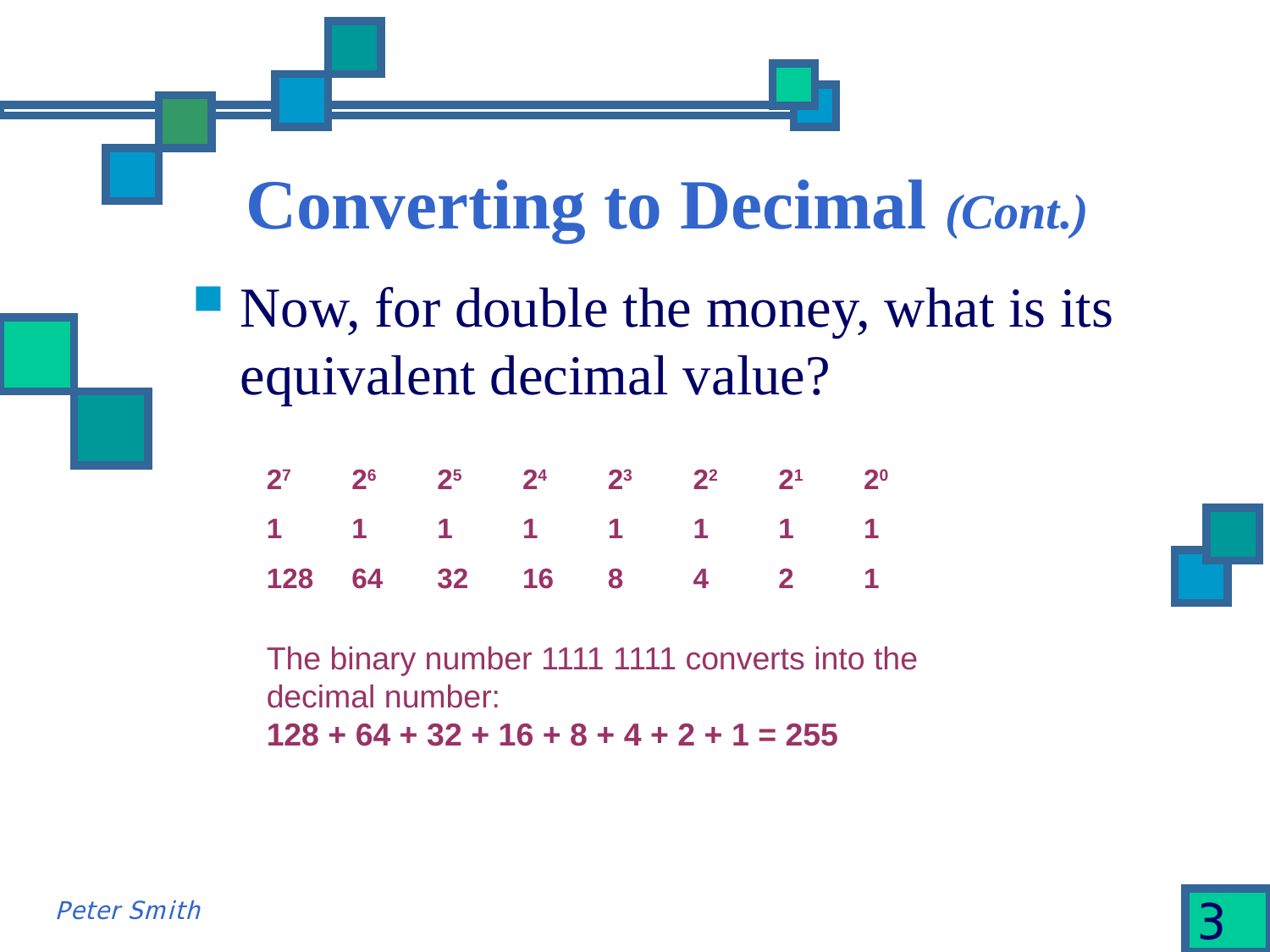

# Converting to Decimal (Cont.)
Now, for double the money, what is its equivalent decimal value?

27

26

25

24

23

22

21

20

1

1

1

1

1

1

1

1

128

64

32

16

8

4

2

1

The binary number 1111 1111 converts into the decimal number:
128 + 64 + 32 + 16 + 8 + 4 + 2 + 1 = 255

Peter Smith
35